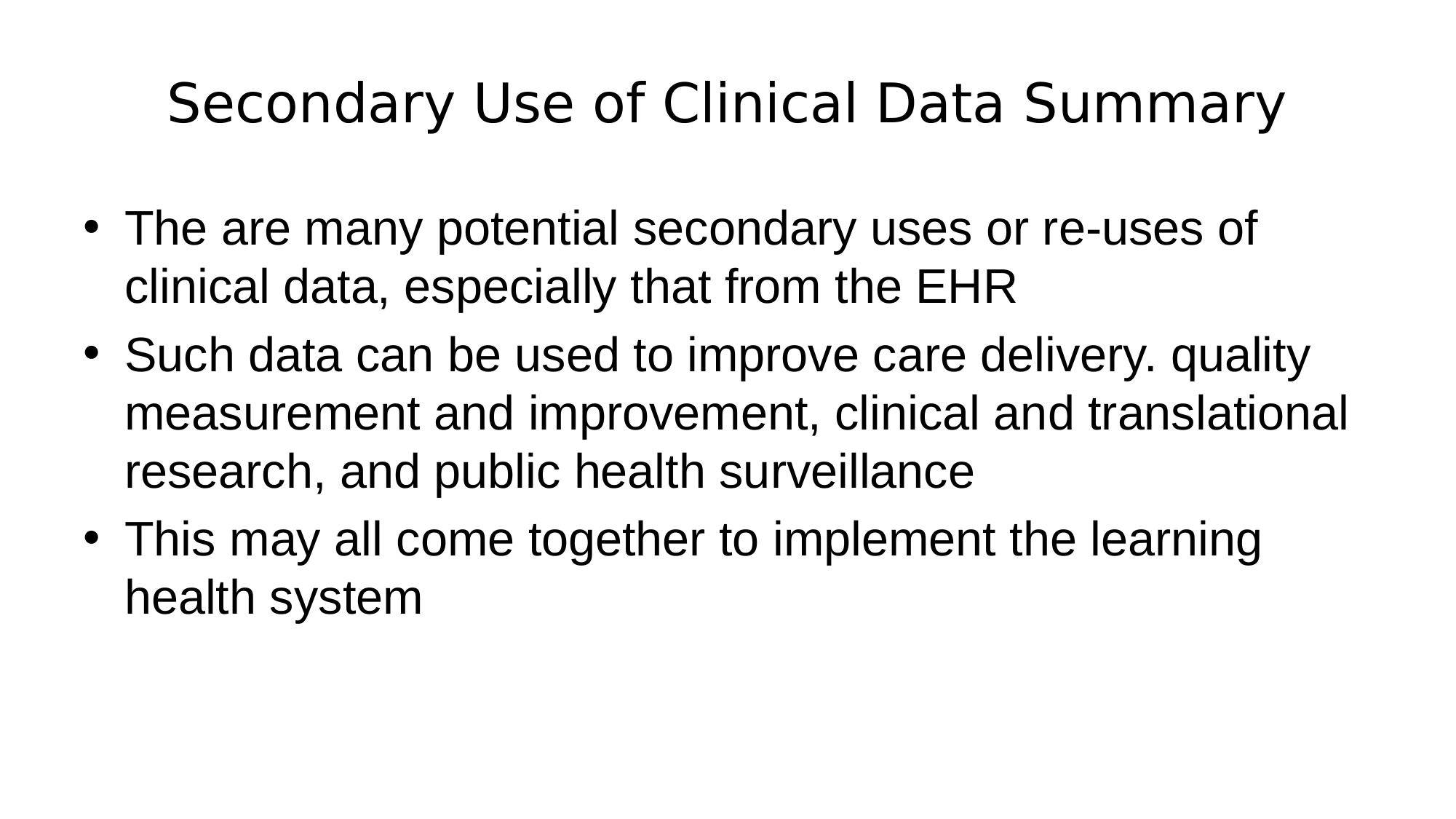

# Secondary Use of Clinical Data Summary
The are many potential secondary uses or re-uses of clinical data, especially that from the EHR
Such data can be used to improve care delivery. quality measurement and improvement, clinical and translational research, and public health surveillance
This may all come together to implement the learning health system